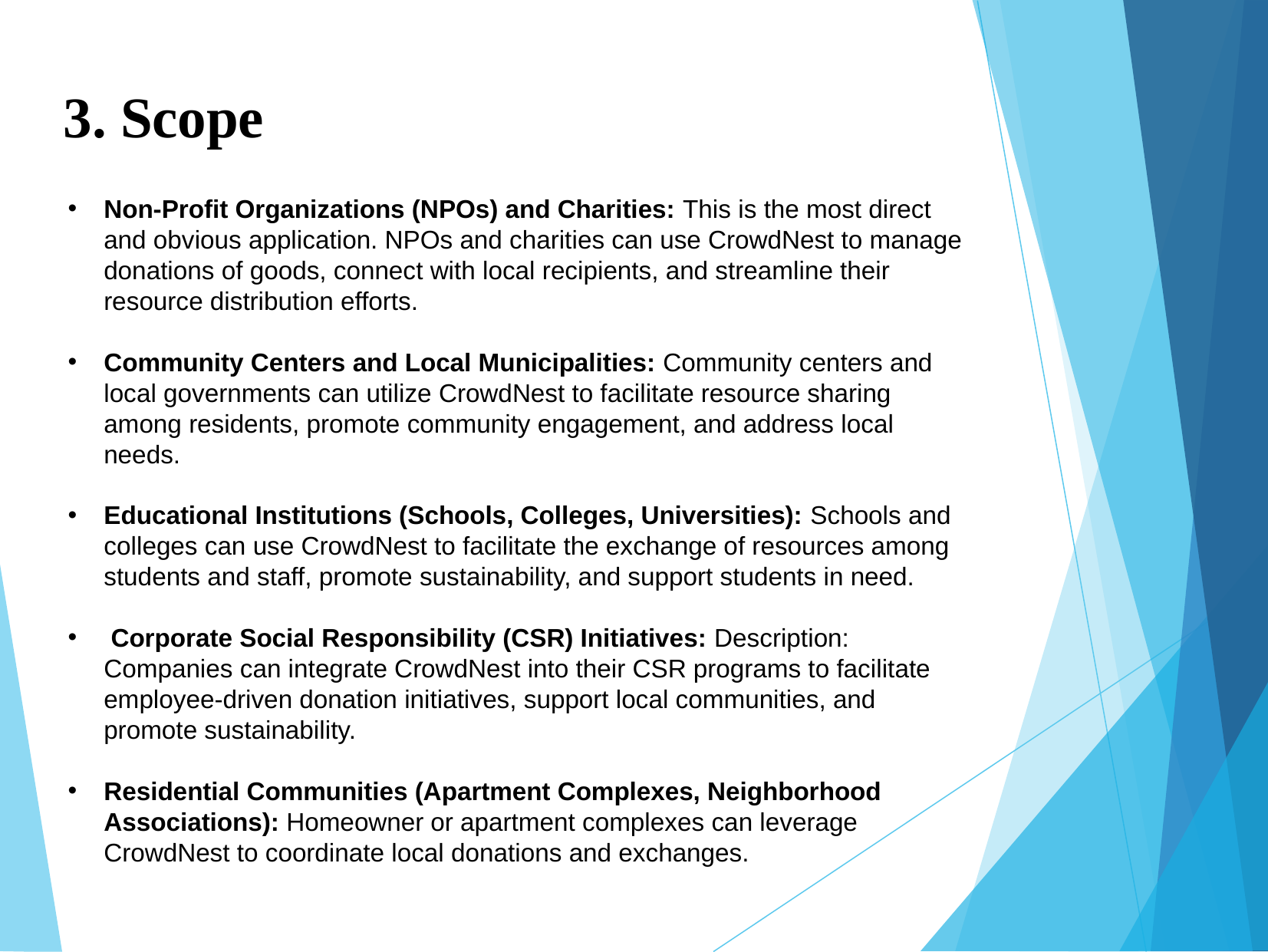

# 3. Scope
Non-Profit Organizations (NPOs) and Charities: This is the most direct and obvious application. NPOs and charities can use CrowdNest to manage donations of goods, connect with local recipients, and streamline their resource distribution efforts.

Community Centers and Local Municipalities: Community centers and local governments can utilize CrowdNest to facilitate resource sharing among residents, promote community engagement, and address local needs.

Educational Institutions (Schools, Colleges, Universities): Schools and colleges can use CrowdNest to facilitate the exchange of resources among students and staff, promote sustainability, and support students in need.

 Corporate Social Responsibility (CSR) Initiatives: Description: Companies can integrate CrowdNest into their CSR programs to facilitate employee-driven donation initiatives, support local communities, and promote sustainability.

Residential Communities (Apartment Complexes, Neighborhood Associations): Homeowner or apartment complexes can leverage CrowdNest to coordinate local donations and exchanges.